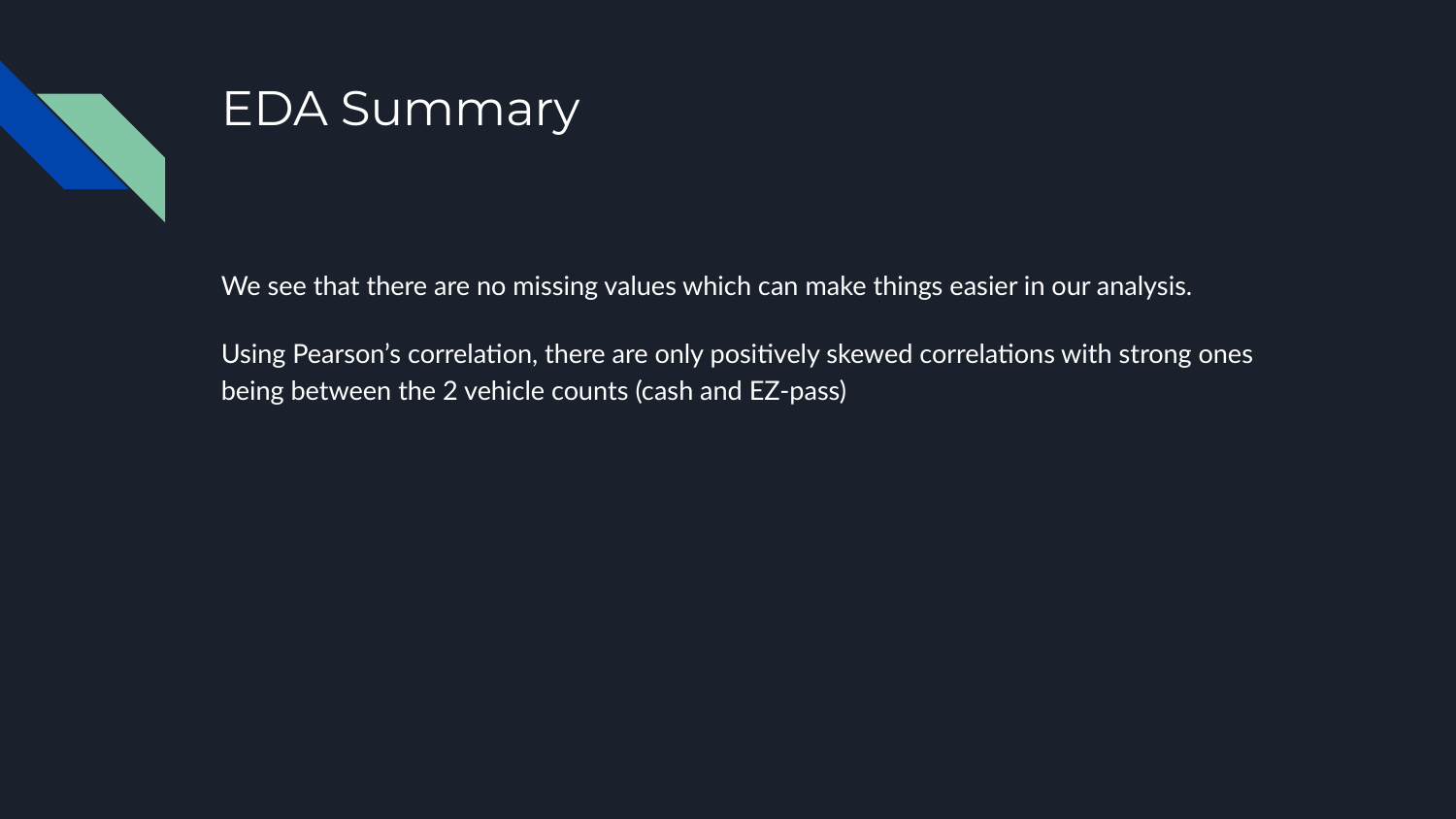

# EDA Summary
We see that there are no missing values which can make things easier in our analysis.
Using Pearson’s correlation, there are only positively skewed correlations with strong ones being between the 2 vehicle counts (cash and EZ-pass)